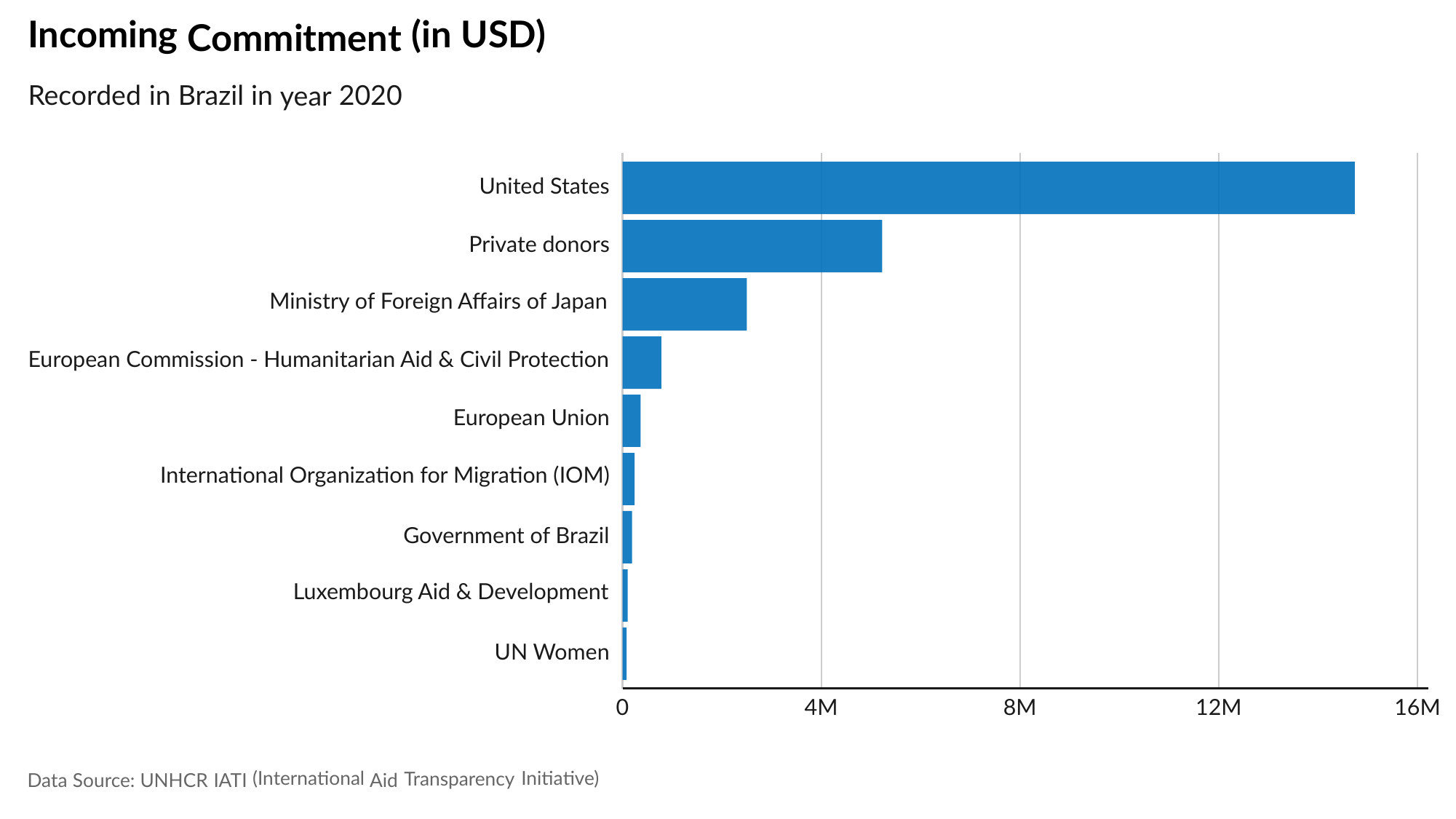

(in
USD)
Incoming
Commitment
Brazil
Recorded
2020
in
in
year

United States

Private donors

Ministry of Foreign Affairs of Japan

European Commission - Humanitarian Aid & Civil Protection

European Union

International Organization for Migration (IOM)

Government of Brazil

Luxembourg Aid & Development

UN Women

8M
0
16M
12M
4M
(International
Initiative)
Transparency
Aid
UNHCR
Source:
Data
IATI